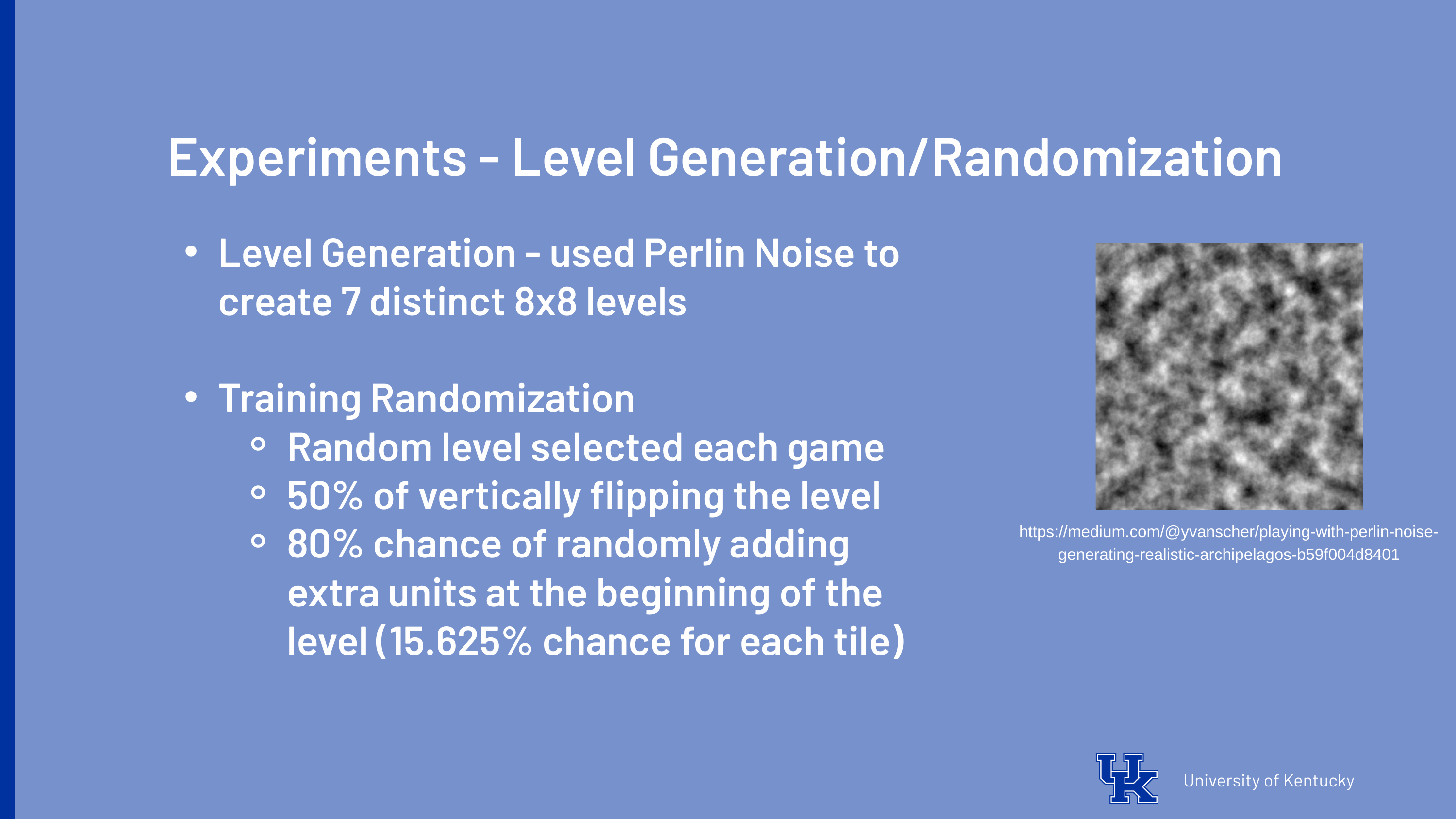

Experiments - Level Generation/Randomization
Level Generation - used Perlin Noise to create 7 distinct 8x8 levels

Training Randomization
Random level selected each game
50% of vertically flipping the level
80% chance of randomly adding extra units at the beginning of the level (15.625% chance for each tile)

https://medium.com/@yvanscher/playing-with-perlin-noise-generating-realistic-archipelagos-b59f004d8401

University of Kentucky